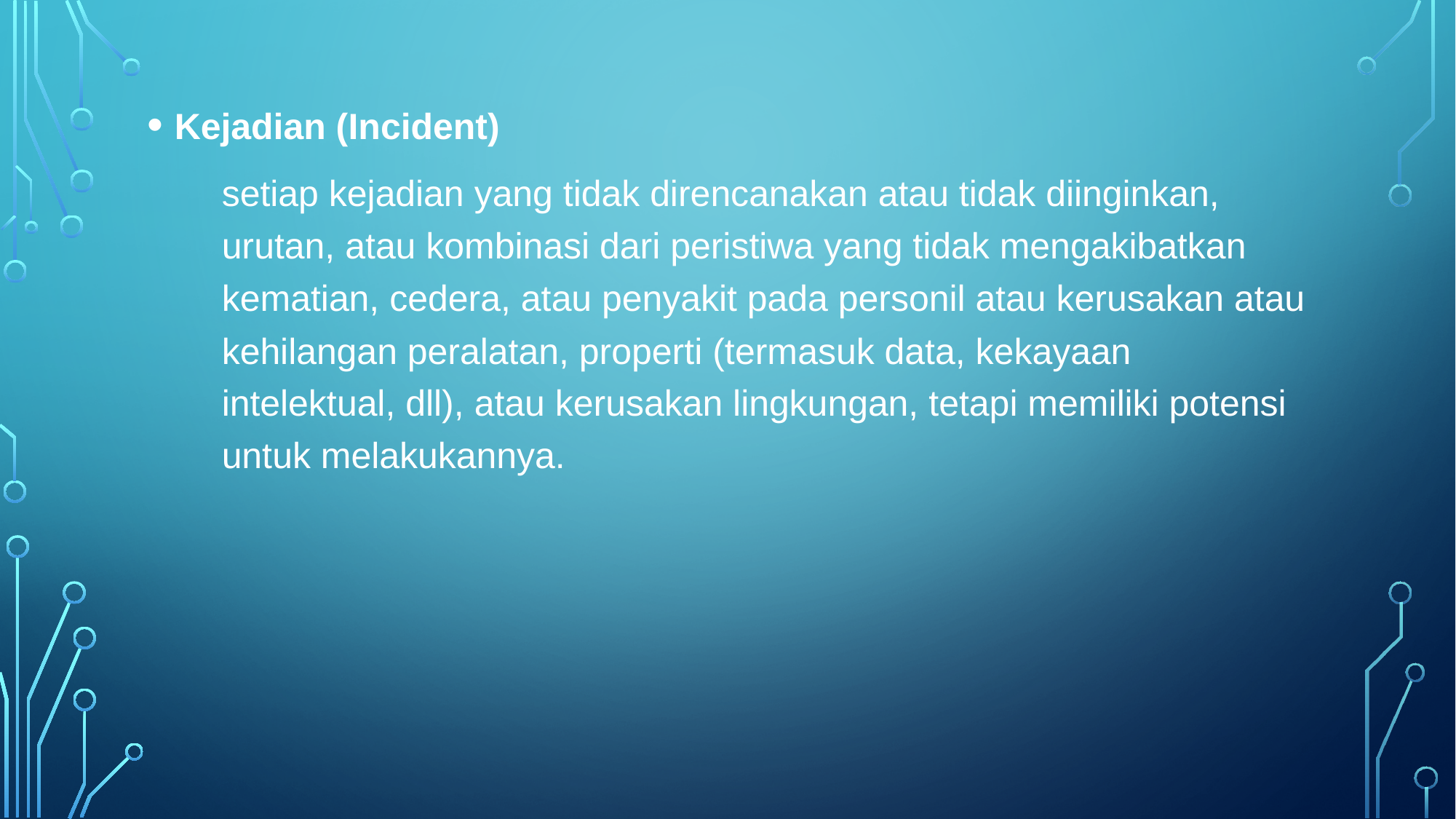

Kejadian (Incident)
setiap kejadian yang tidak direncanakan atau tidak diinginkan, urutan, atau kombinasi dari peristiwa yang tidak mengakibatkan kematian, cedera, atau penyakit pada personil atau kerusakan atau kehilangan peralatan, properti (termasuk data, kekayaan intelektual, dll), atau kerusakan lingkungan, tetapi memiliki potensi untuk melakukannya.